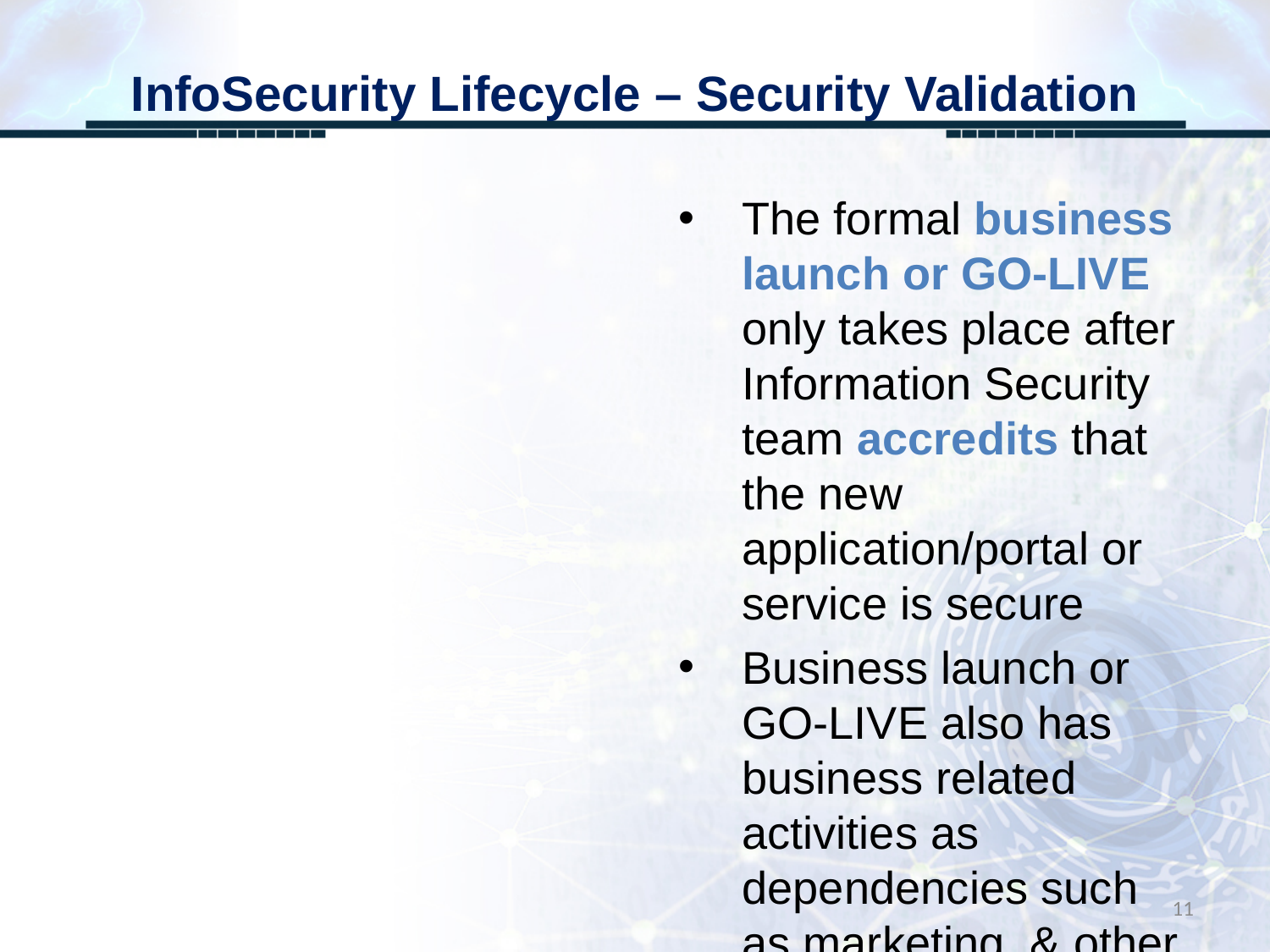

# InfoSecurity Lifecycle – Security Validation
The formal business launch or GO-LIVE only takes place after Information Security team accredits that the new application/portal or service is secure
Business launch or GO-LIVE also has business related activities as dependencies such as marketing, & other

11